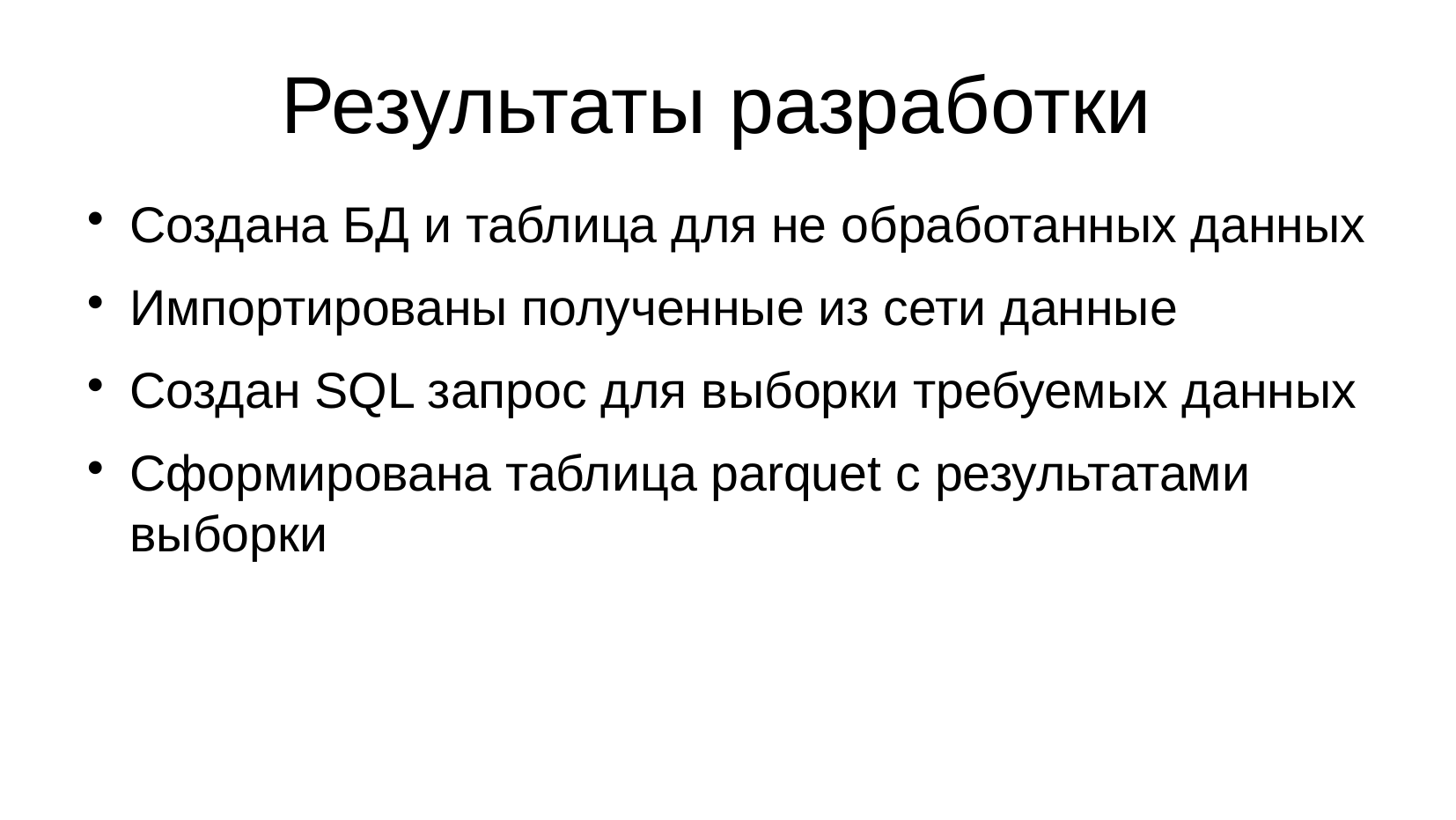

# Результаты разработки
Создана БД и таблица для не обработанных данных
Импортированы полученные из сети данные
Создан SQL запрос для выборки требуемых данных
Сформирована таблица parquet с результатами выборки